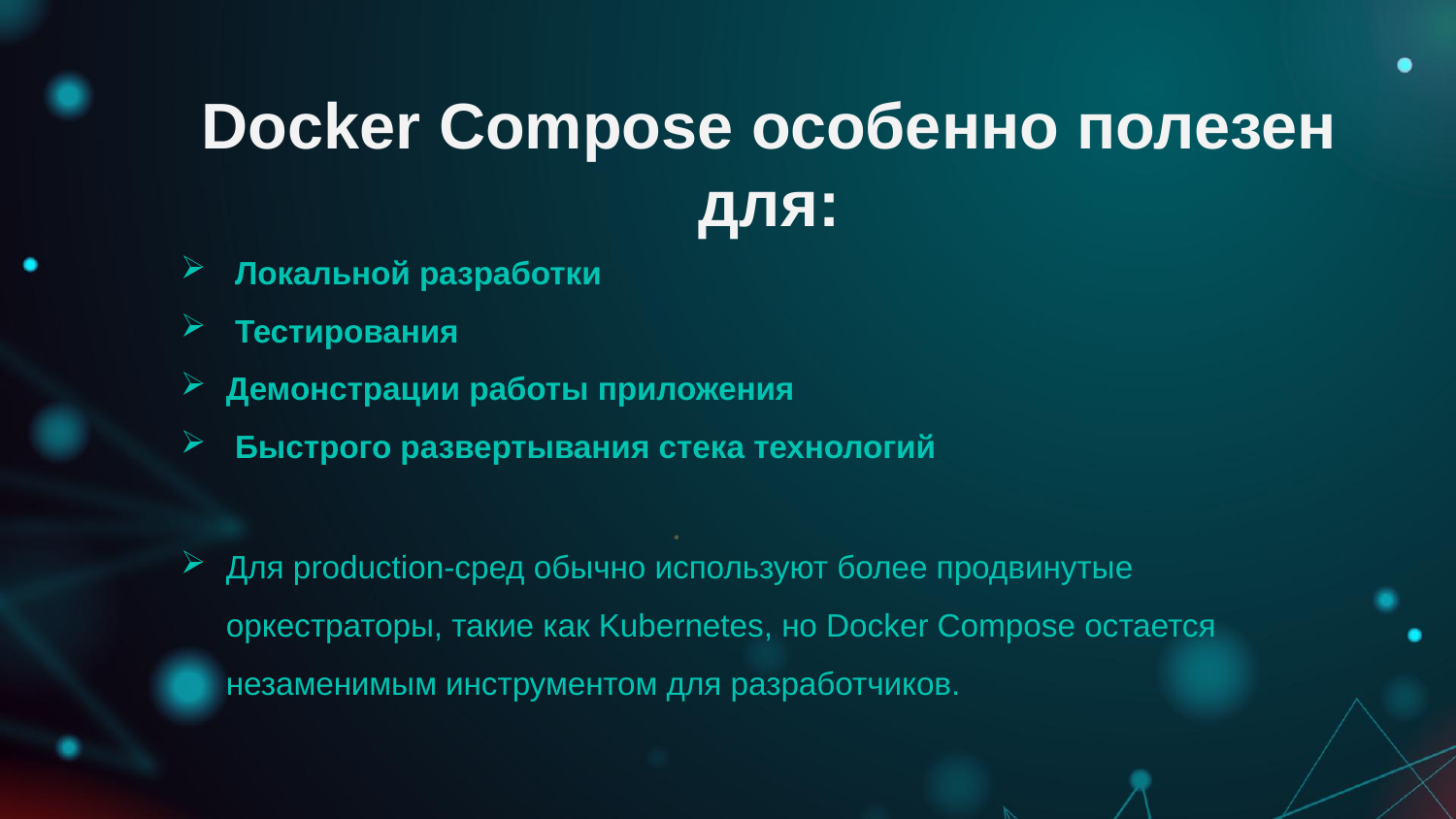

# Docker Compose особенно полезен для:
 Локальной разработки
 Тестирования
Демонстрации работы приложения
 Быстрого развертывания стека технологий
Для production-сред обычно используют более продвинутые оркестраторы, такие как Kubernetes, но Docker Compose остается незаменимым инструментом для разработчиков.